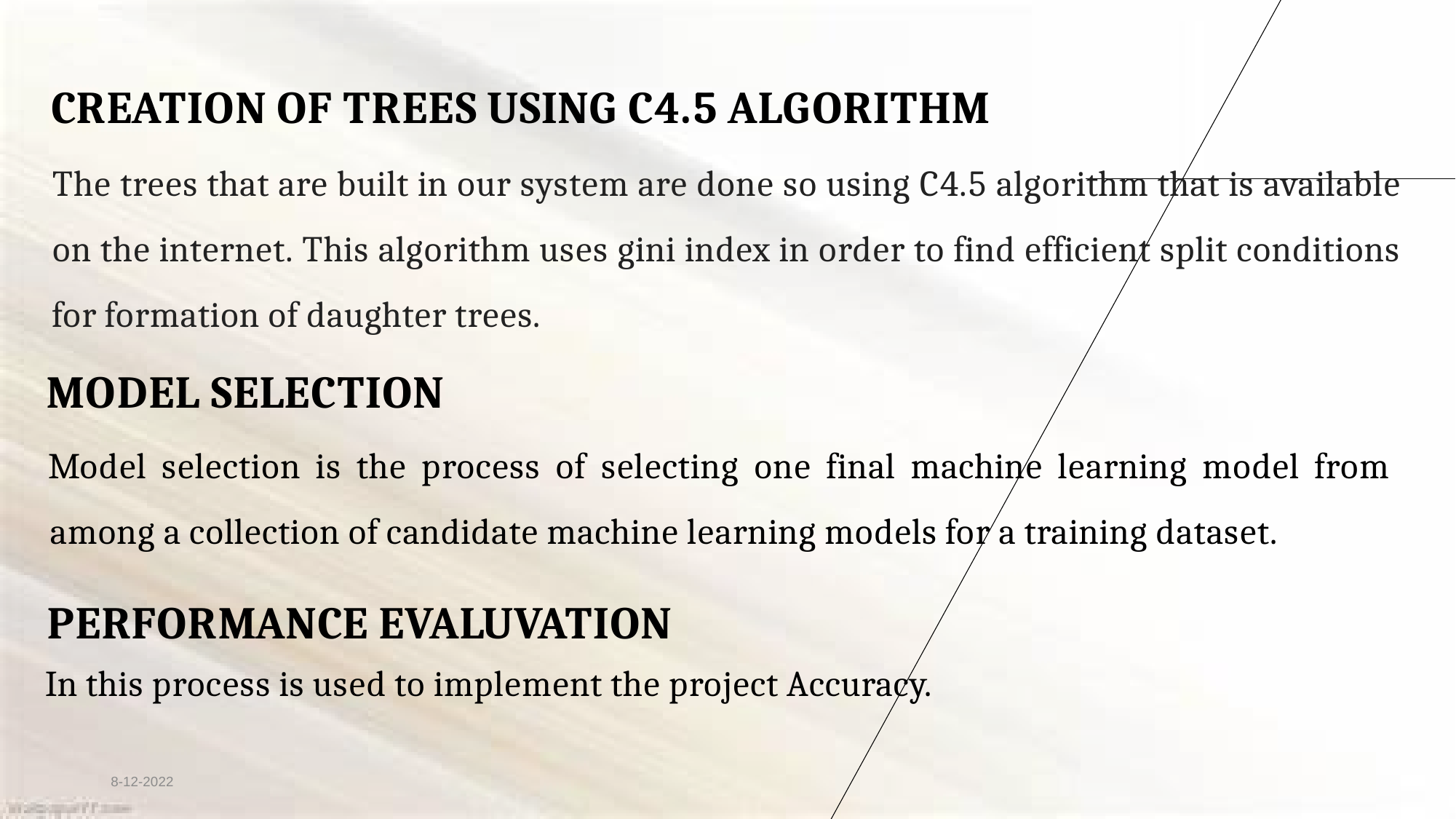

#
CREATION OF TREES USING C4.5 ALGORITHM
The trees that are built in our system are done so using C4.5 algorithm that is available on the internet. This algorithm uses gini index in order to find efficient split conditions for formation of daughter trees.
MODEL SELECTION
Model selection is the process of selecting one final machine learning model from among a collection of candidate machine learning models for a training dataset.
PERFORMANCE EVALUVATION
In this process is used to implement the project Accuracy.
8-12-2022